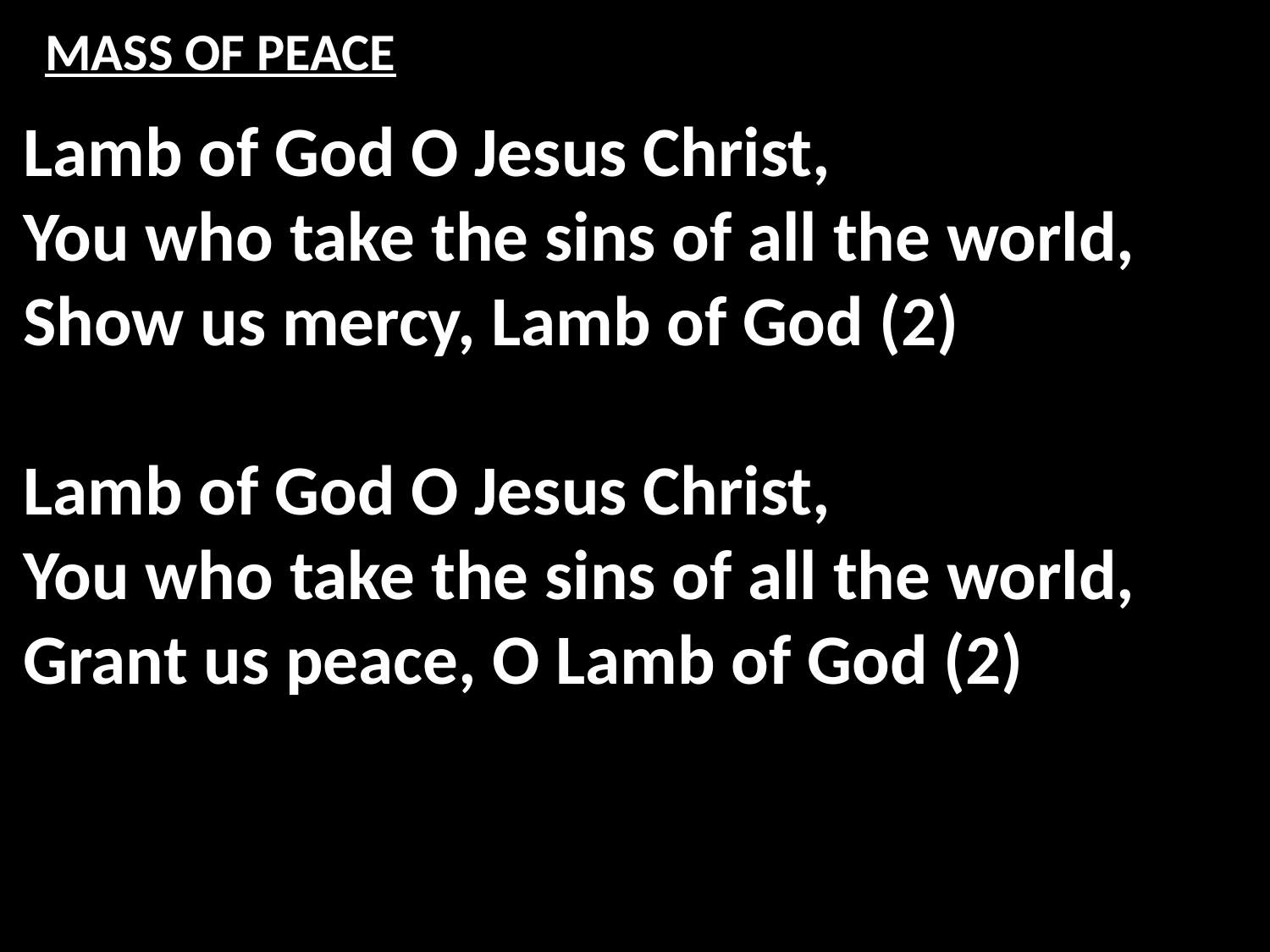

# MASS OF PEACE
Lamb of God O Jesus Christ,
You who take the sins of all the world,
Show us mercy, Lamb of God (2)

Lamb of God O Jesus Christ,
You who take the sins of all the world,
Grant us peace, O Lamb of God (2)